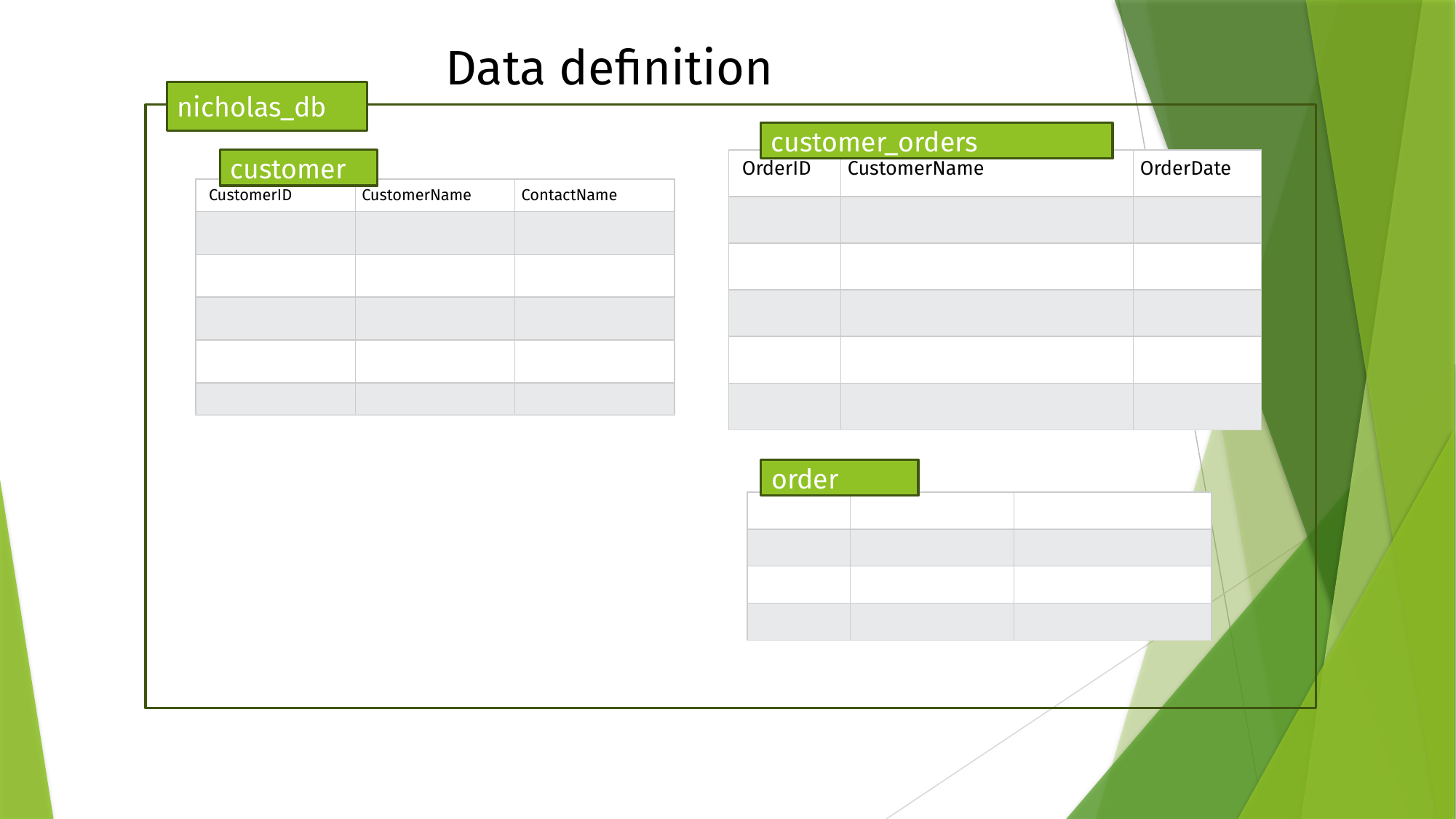

Data definition
nicholas_db

customer_orders
customer
| OrderID | CustomerName | OrderDate |
| --- | --- | --- |
|  |  |  |
|  |  |  |
|  |  |  |
|  |  |  |
|  |  |  |
| CustomerID | CustomerName | ContactName |
| --- | --- | --- |
|  |  |  |
|  |  |  |
|  |  |  |
|  |  |  |
|  |  |  |
order
|  |  |  |
| --- | --- | --- |
|  |  |  |
|  |  |  |
|  |  |  |